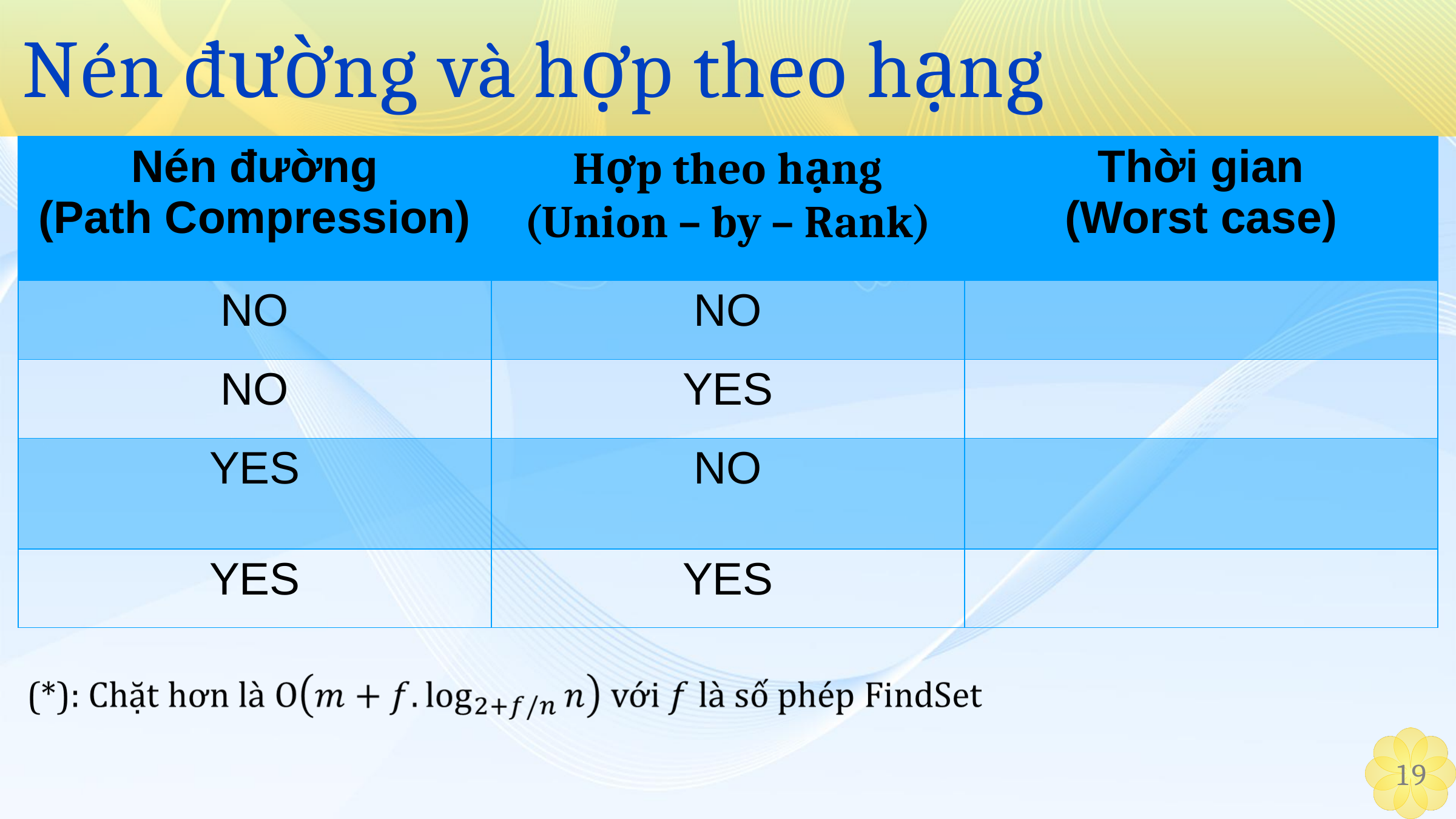

# Nén đường và hợp theo hạng
| Nén đường (Path Compression) | Hợp theo hạng (Union – by – Rank) | Thời gian (Worst case) |
| --- | --- | --- |
| NO | NO |  |
| NO | YES |  |
| YES | NO |  |
| YES | YES |  |

19